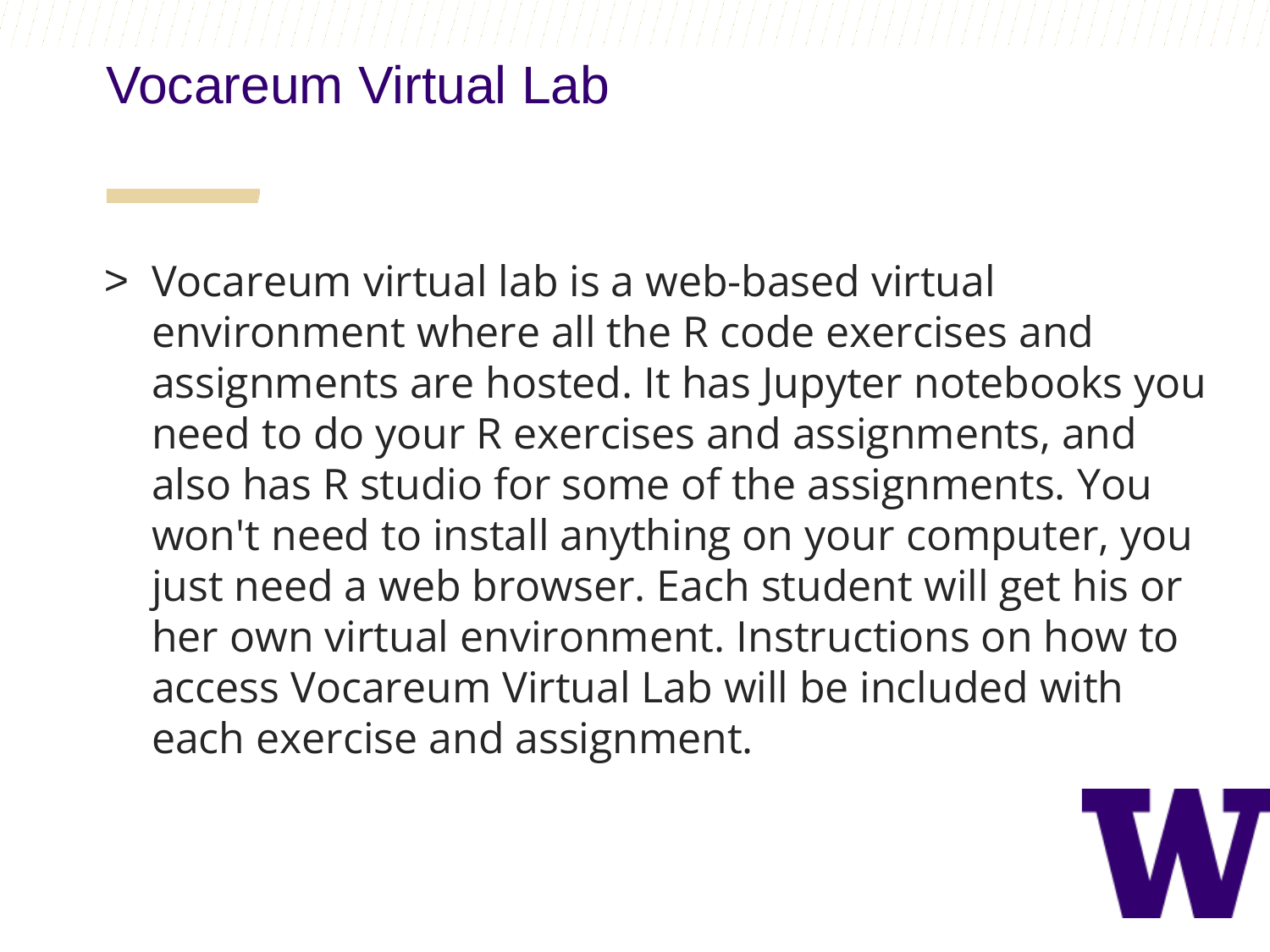

Vocareum Virtual Lab
Vocareum virtual lab is a web-based virtual environment where all the R code exercises and assignments are hosted. It has Jupyter notebooks you need to do your R exercises and assignments, and also has R studio for some of the assignments. You won't need to install anything on your computer, you just need a web browser. Each student will get his or her own virtual environment. Instructions on how to access Vocareum Virtual Lab will be included with each exercise and assignment.